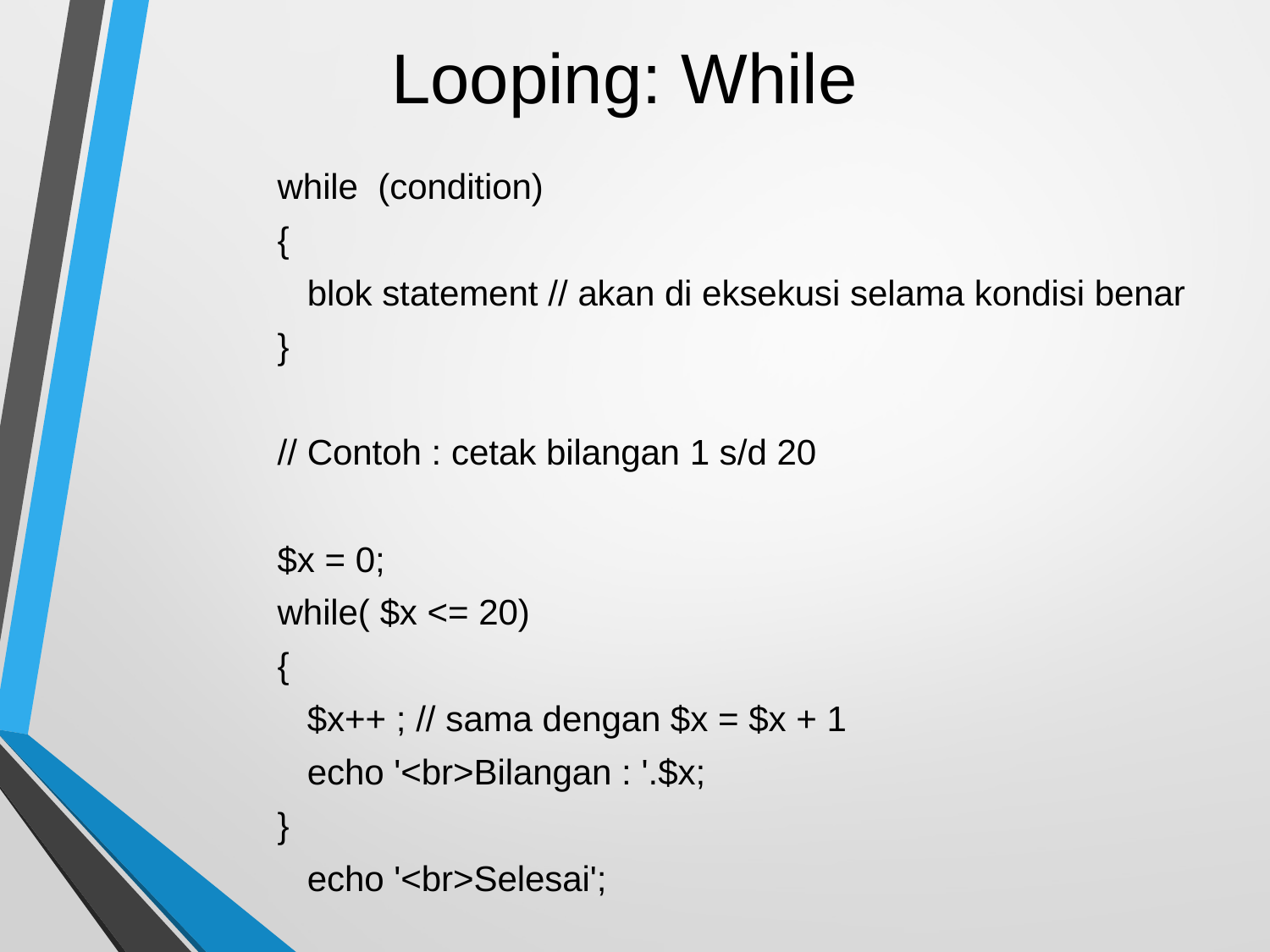

# Looping: While
while  (condition)‏
{
   blok statement // akan di eksekusi selama kondisi benar
}

// Contoh : cetak bilangan 1 s/d 20

$x = 0;
while( $x <= 20)‏
{
   $x++ ; // sama dengan $x = $x + 1
   echo '<br>Bilangan : '.$x;
}
   echo '<br>Selesai';